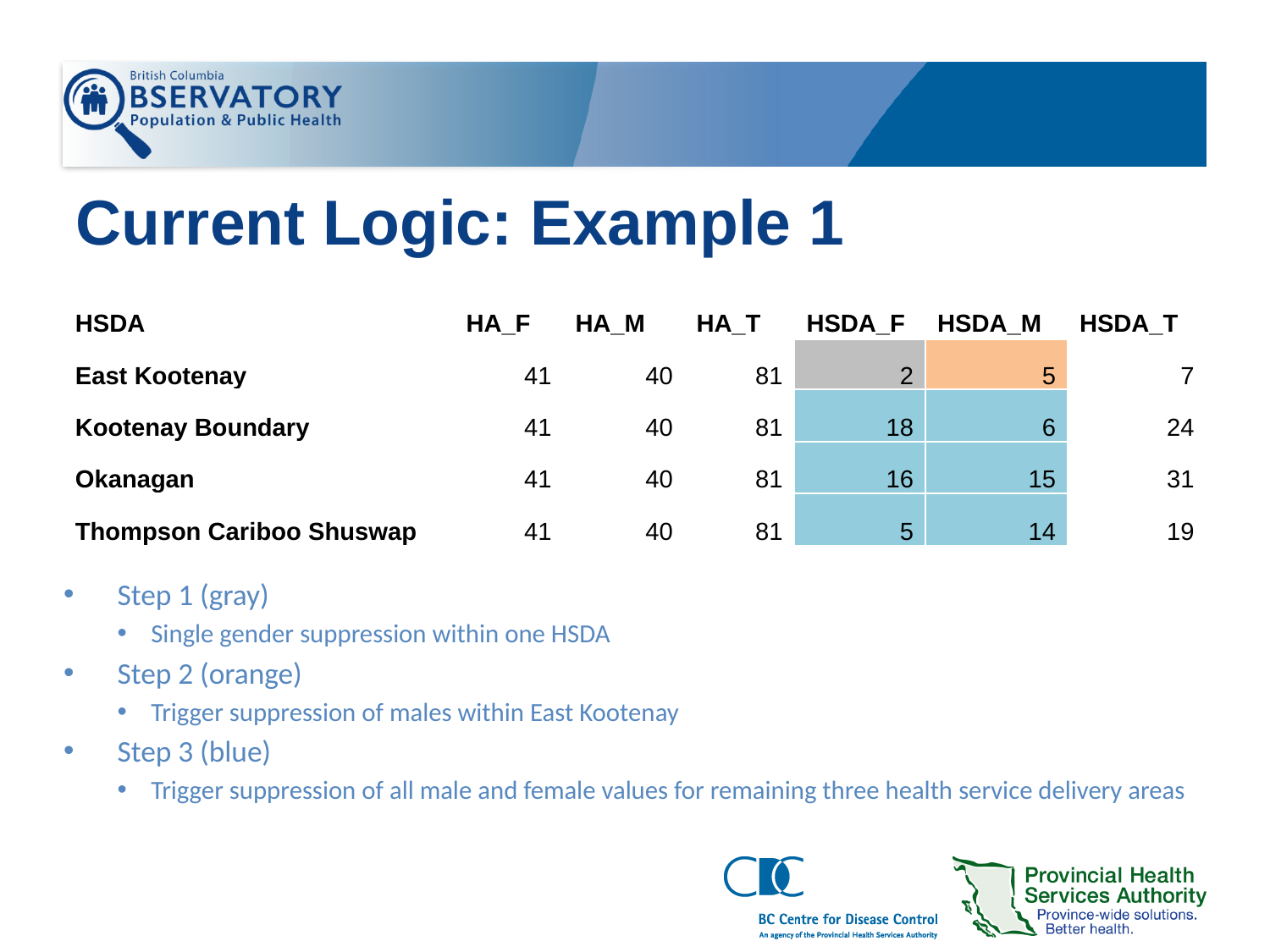

# Current Logic: Example 1
| HSDA | HA\_F | HA\_M | HA\_T | HSDA\_F | HSDA\_M | HSDA\_T |
| --- | --- | --- | --- | --- | --- | --- |
| East Kootenay | 41 | 40 | 81 | 2 | 5 | 7 |
| Kootenay Boundary | 41 | 40 | 81 | 18 | 6 | 24 |
| Okanagan | 41 | 40 | 81 | 16 | 15 | 31 |
| Thompson Cariboo Shuswap | 41 | 40 | 81 | 5 | 14 | 19 |

Step 1 (gray)
Single gender suppression within one HSDA
Step 2 (orange)
Trigger suppression of males within East Kootenay
Step 3 (blue)
Trigger suppression of all male and female values for remaining three health service delivery areas